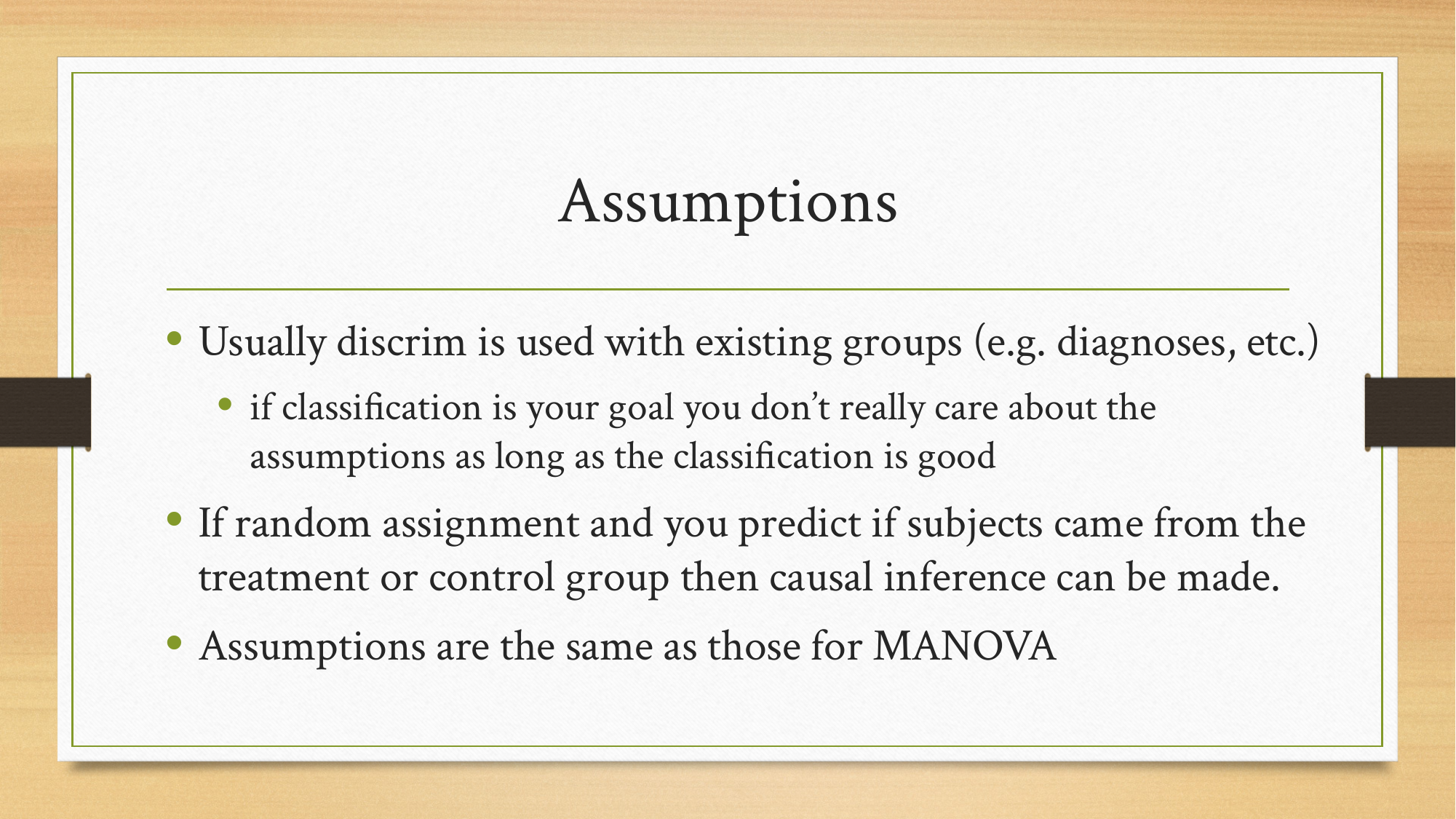

# Assumptions
Usually discrim is used with existing groups (e.g. diagnoses, etc.)
if classification is your goal you don’t really care about the assumptions as long as the classification is good
If random assignment and you predict if subjects came from the treatment or control group then causal inference can be made.
Assumptions are the same as those for MANOVA